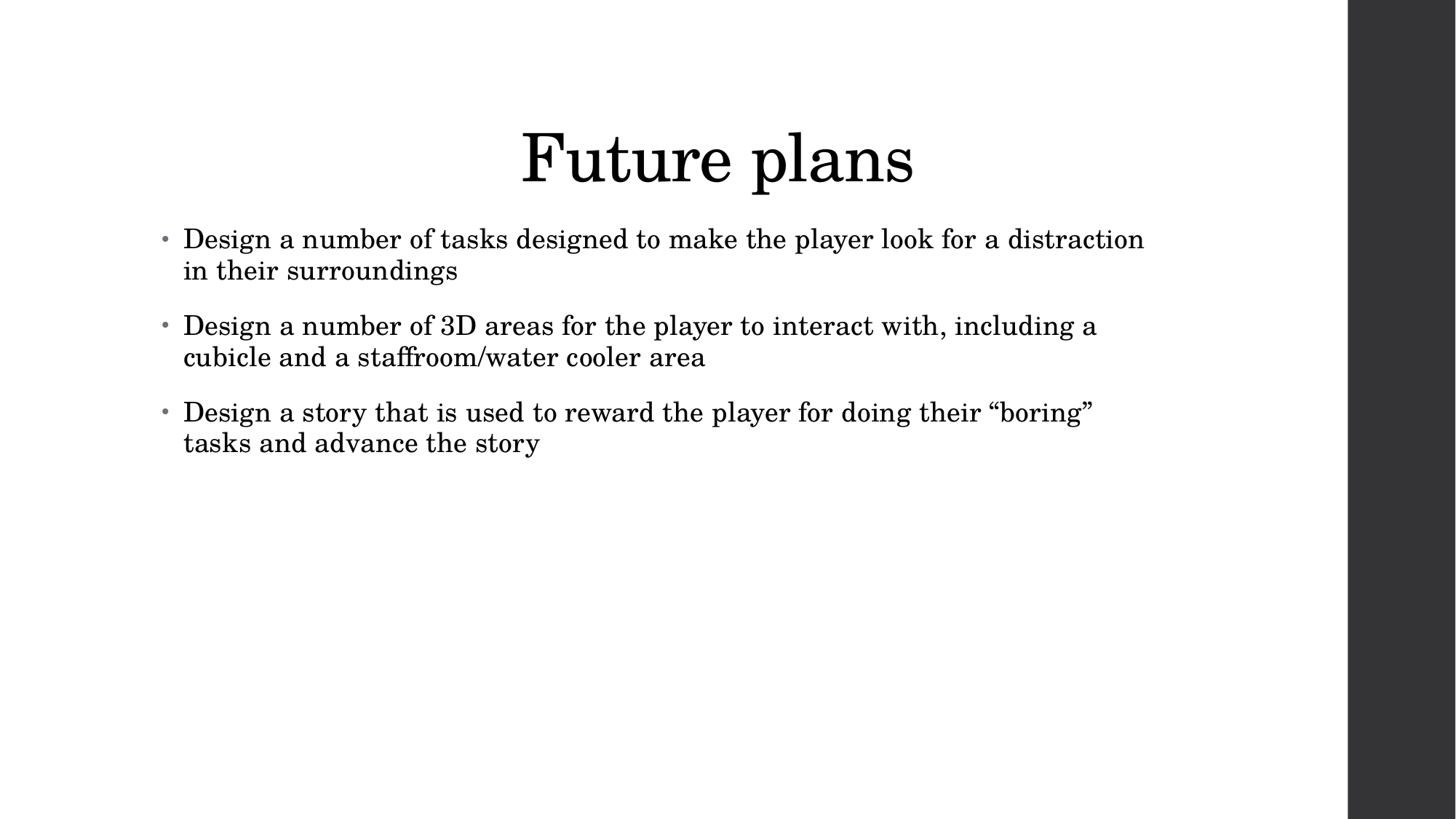

# Future plans
Design a number of tasks designed to make the player look for a distraction in their surroundings
Design a number of 3D areas for the player to interact with, including a cubicle and a staffroom/water cooler area
Design a story that is used to reward the player for doing their “boring” tasks and advance the story